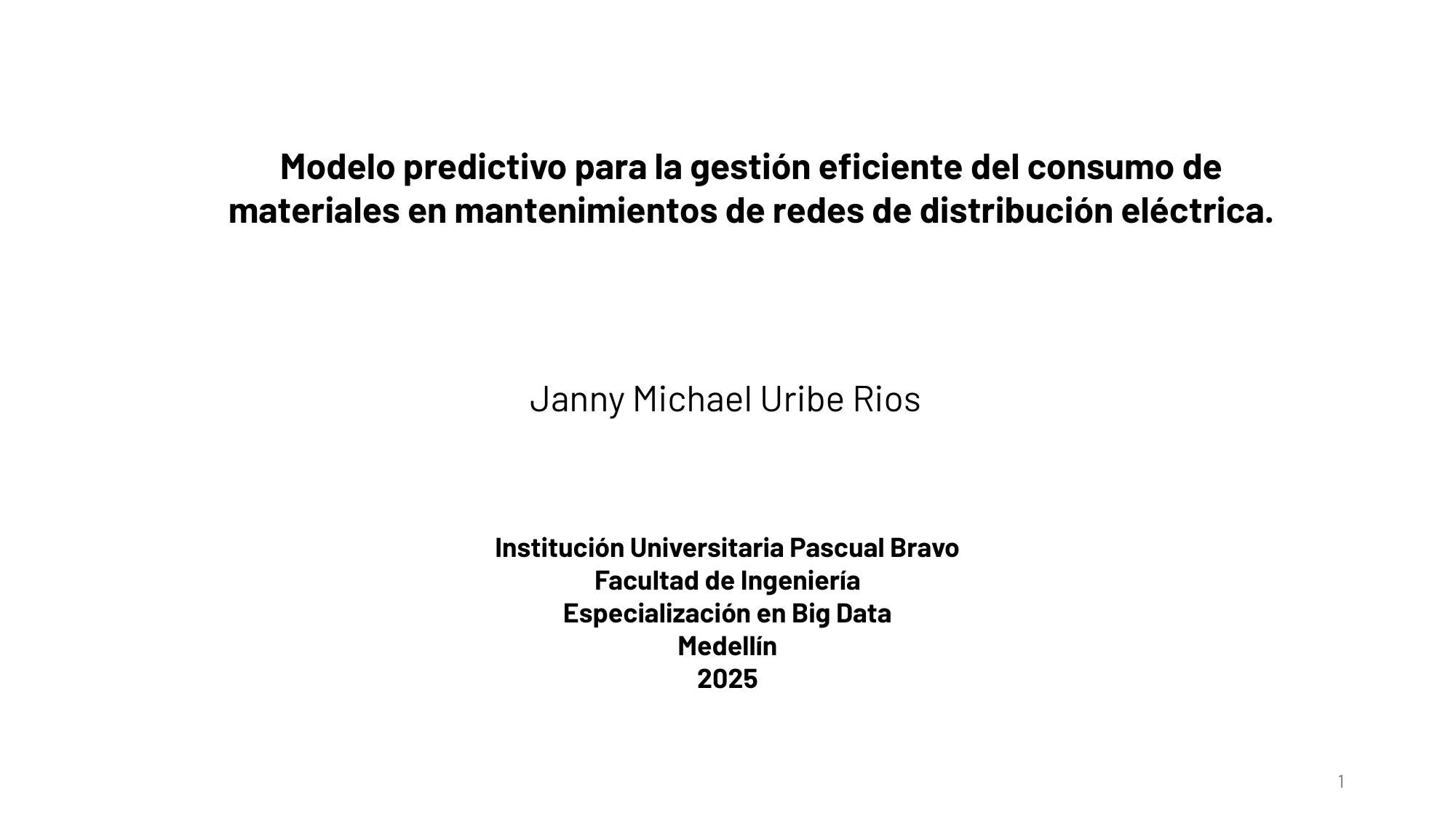

Modelo predictivo para la gestión eficiente del consumo de materiales en mantenimientos de redes de distribución eléctrica.

Janny Michael Uribe Rios
Institución Universitaria Pascual Bravo
Facultad de Ingeniería
Especialización en Big Data
Medellín
2025

1